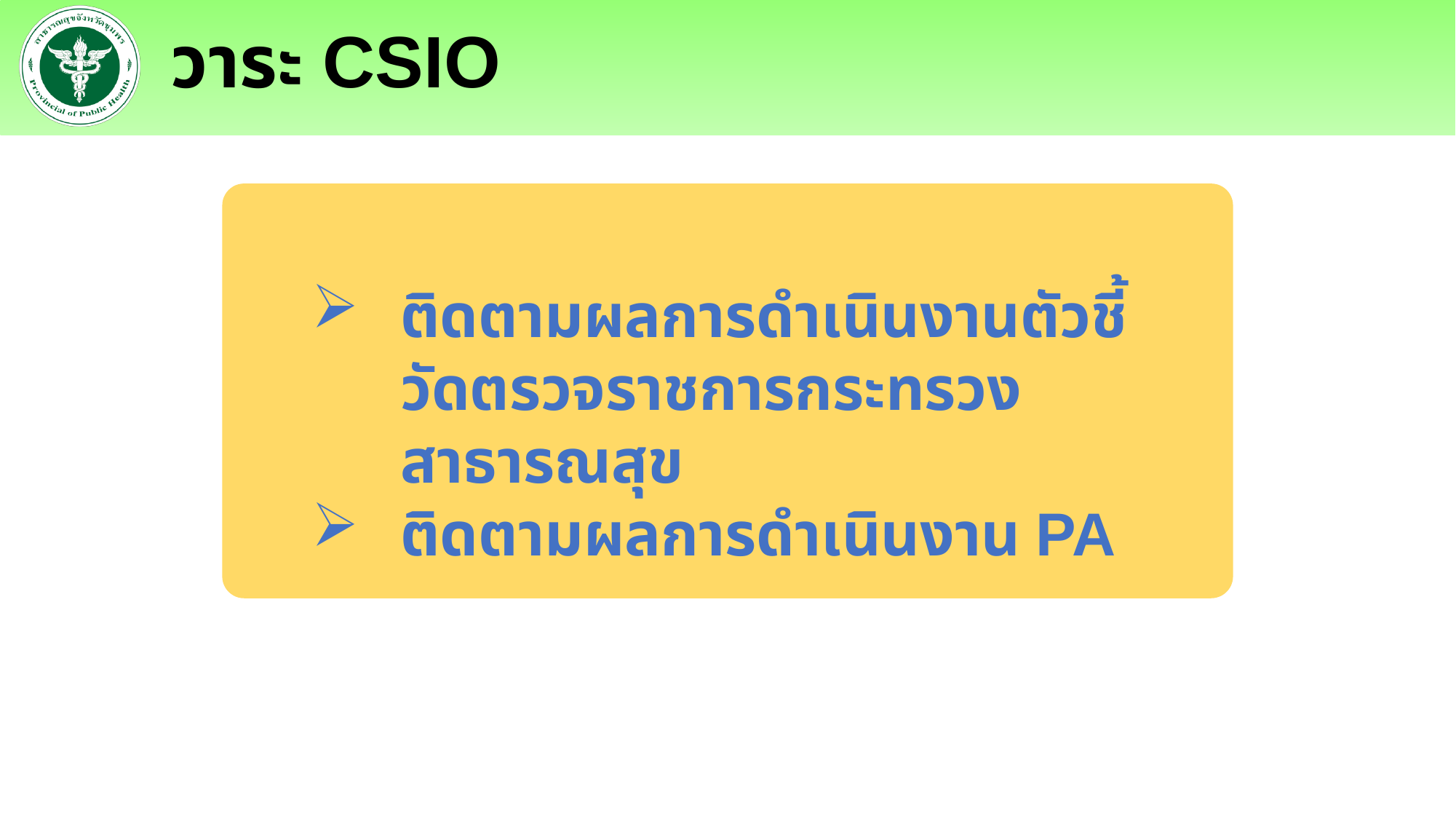

# วาระ CSIO

ติดตามผลการดำเนินงานตัวชี้วัดตรวจราชการกระทรวงสาธารณสุข
ติดตามผลการดำเนินงาน PA